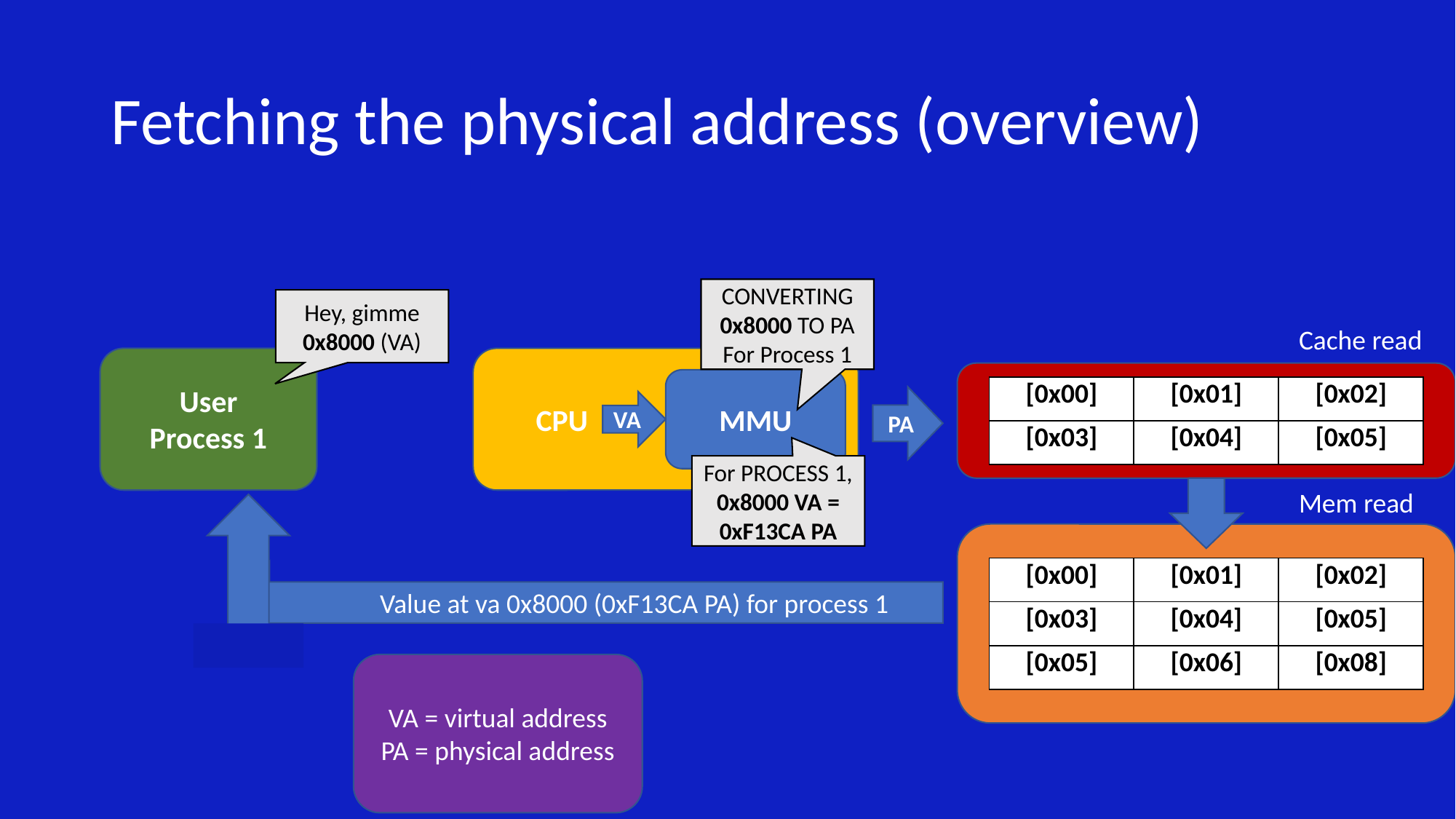

# Fetching the physical address (overview)
CONVERTING 0x8000 TO PA
For Process 1
Hey, gimme 0x8000 (VA)
Cache read

User Process 1
| [0x00] | [0x01] | [0x02] |
| --- | --- | --- |
| [0x03] | [0x04] | [0x05] |

CPU
MMU
VA
PA
For PROCESS 1, 0x8000 VA = 0xF13CA PA

Mem read

| [0x00] | [0x01] | [0x02] |
| --- | --- | --- |
| [0x03] | [0x04] | [0x05] |
| [0x05] | [0x06] | [0x08] |

Value at va 0x8000 (0xF13CA PA) for process 1

VA = virtual address
PA = physical address